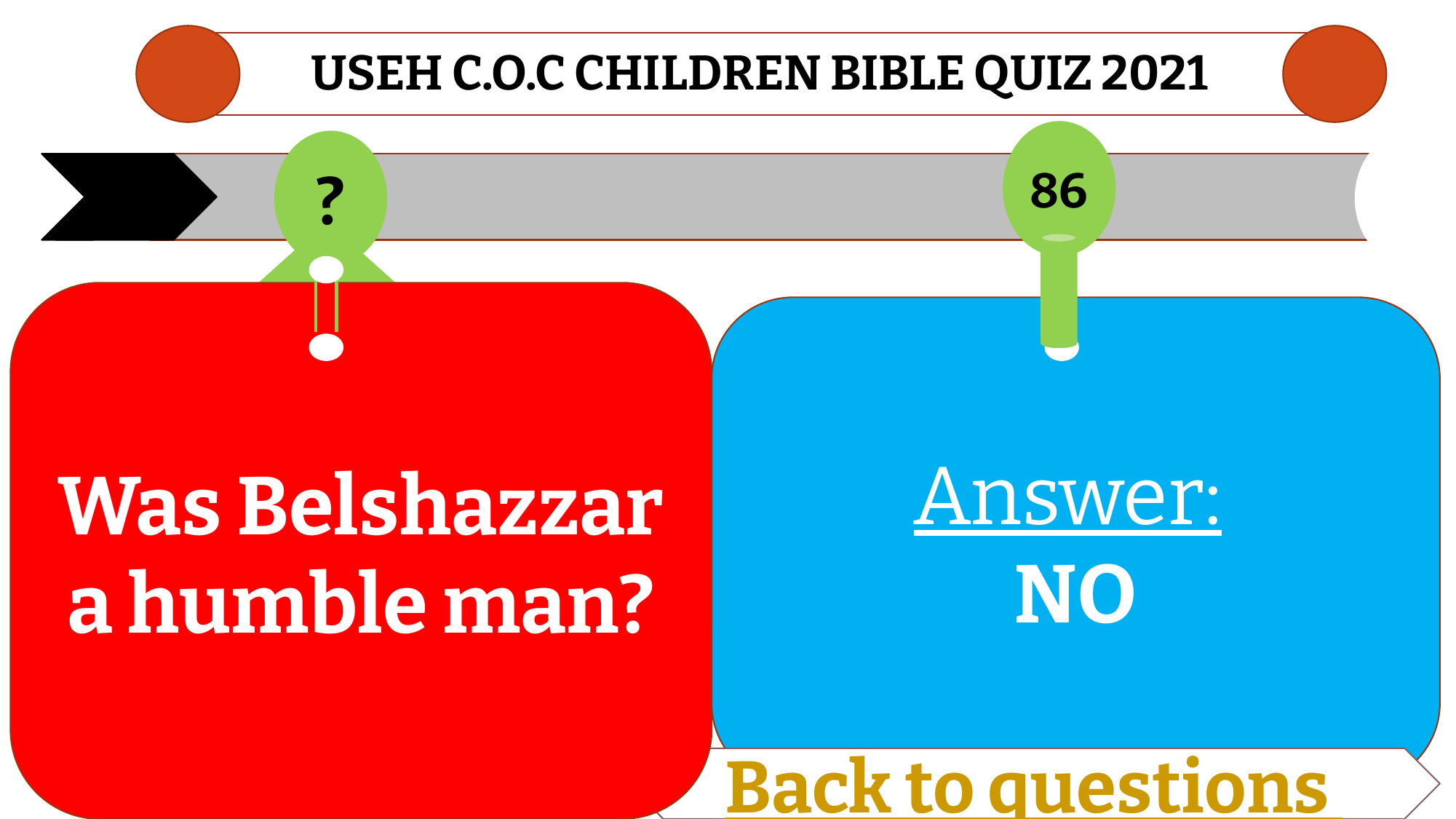

# USEH C.O.C CHILDREN Bible QUIZ 2021
86
?

Was Belshazzar a humble man?
Answer:
NO

Back to questions